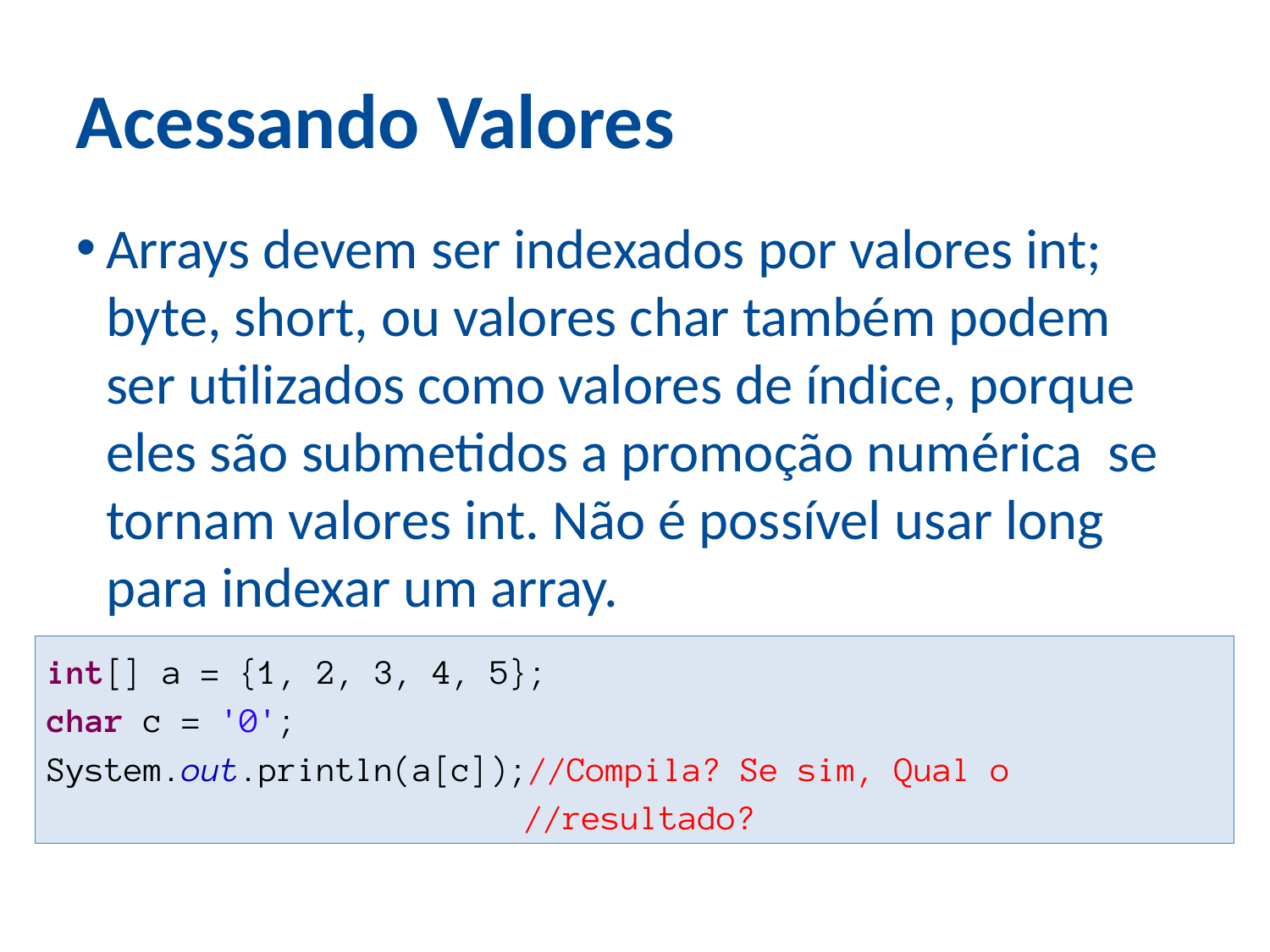

Acessando Valores
Arrays devem ser indexados por valores int; byte, short, ou valores char também podem ser utilizados como valores de índice, porque eles são submetidos a promoção numérica  se tornam valores int. Não é possível usar long para indexar um array.
int[] a = {1, 2, 3, 4, 5};
char c = '0';
System.out.println(a[c]);//Compila? Se sim, Qual o 				   	     //resultado?